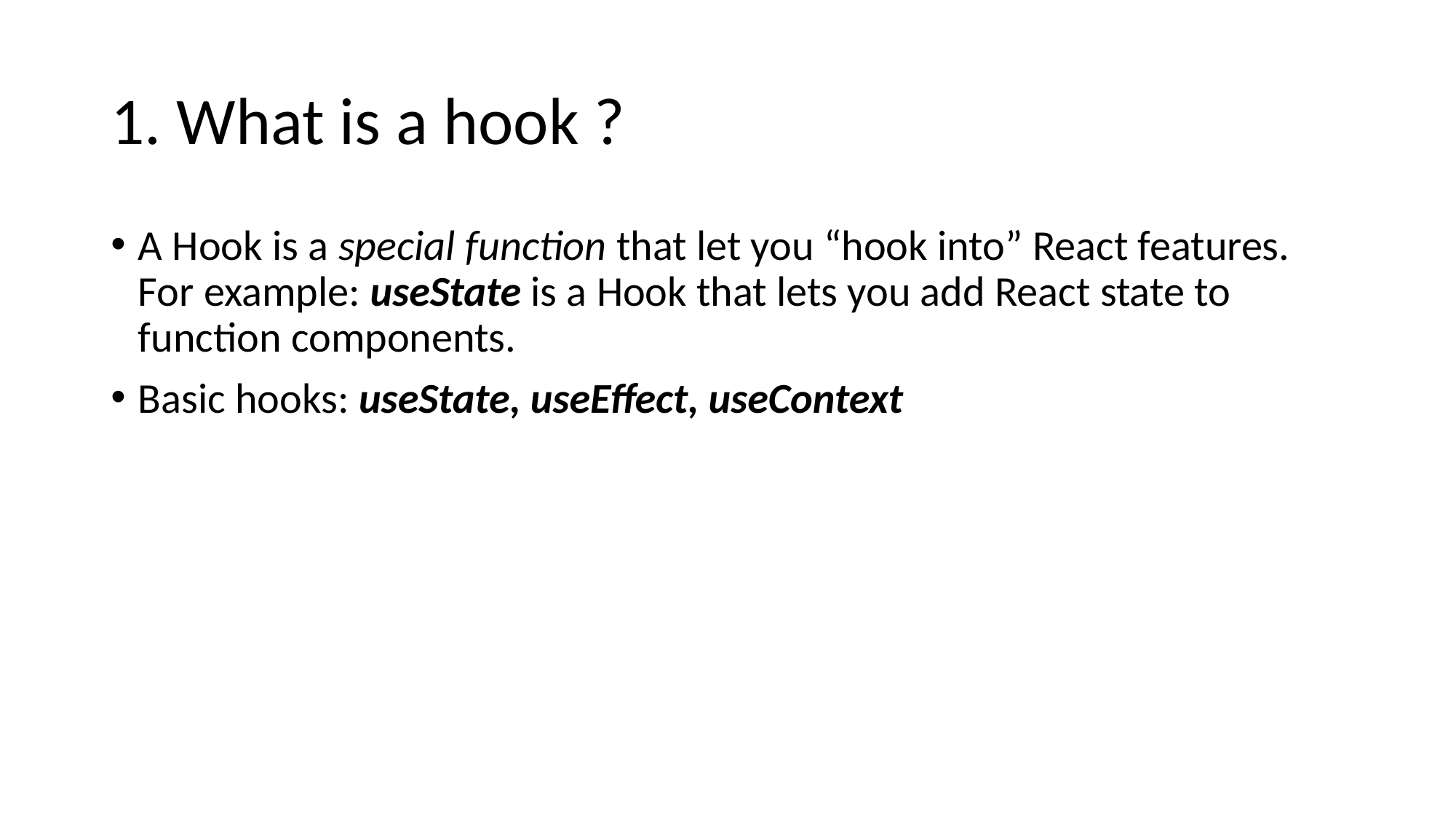

# 1. What is a hook ?
A Hook is a special function that let you “hook into” React features. For example: useState is a Hook that lets you add React state to function components.
Basic hooks: useState, useEffect, useContext